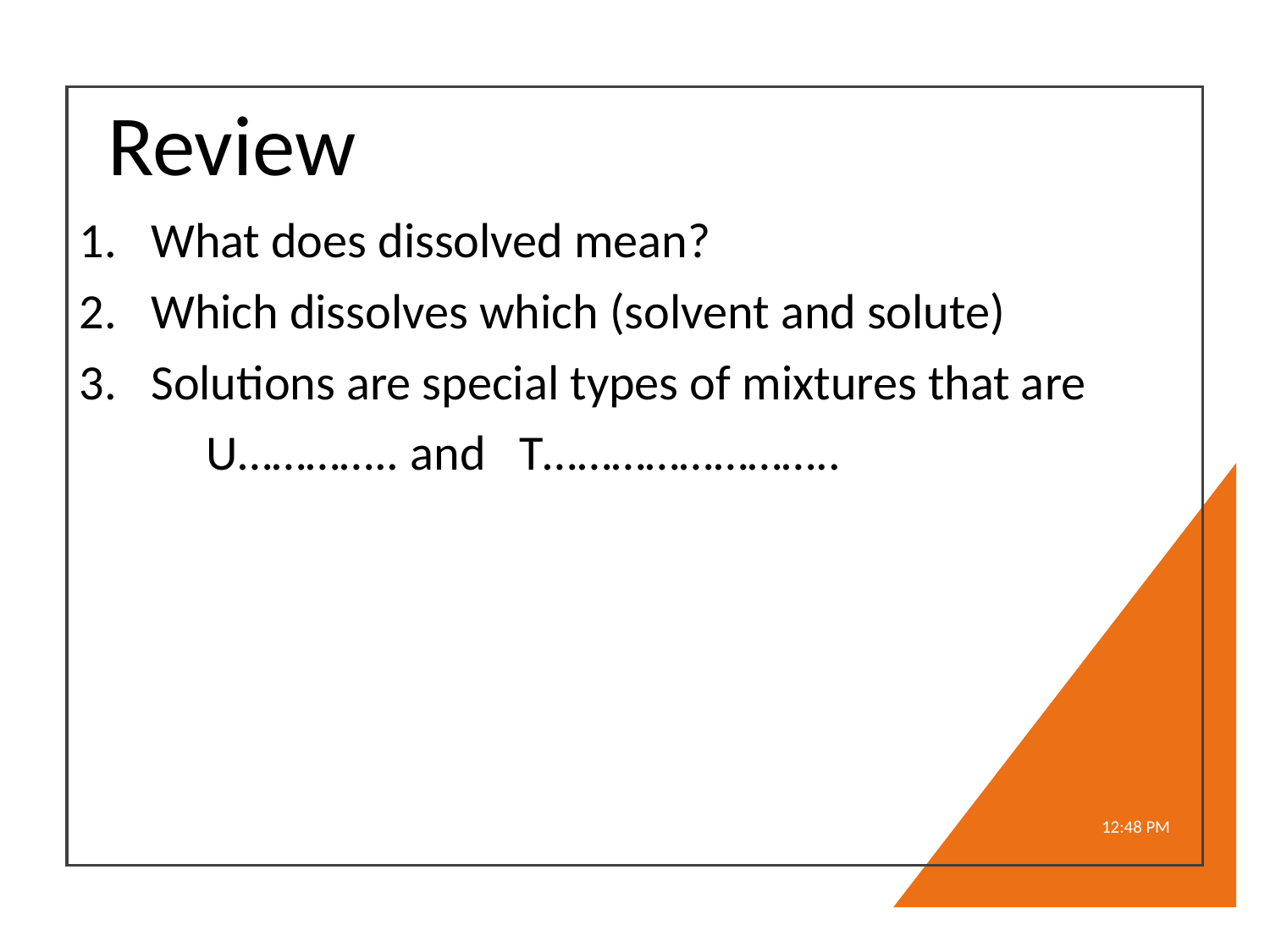

# Review
What does dissolved mean?
Which dissolves which (solvent and solute)
Solutions are special types of mixtures that are
	U………….. and   T……………………..

12:48 PM